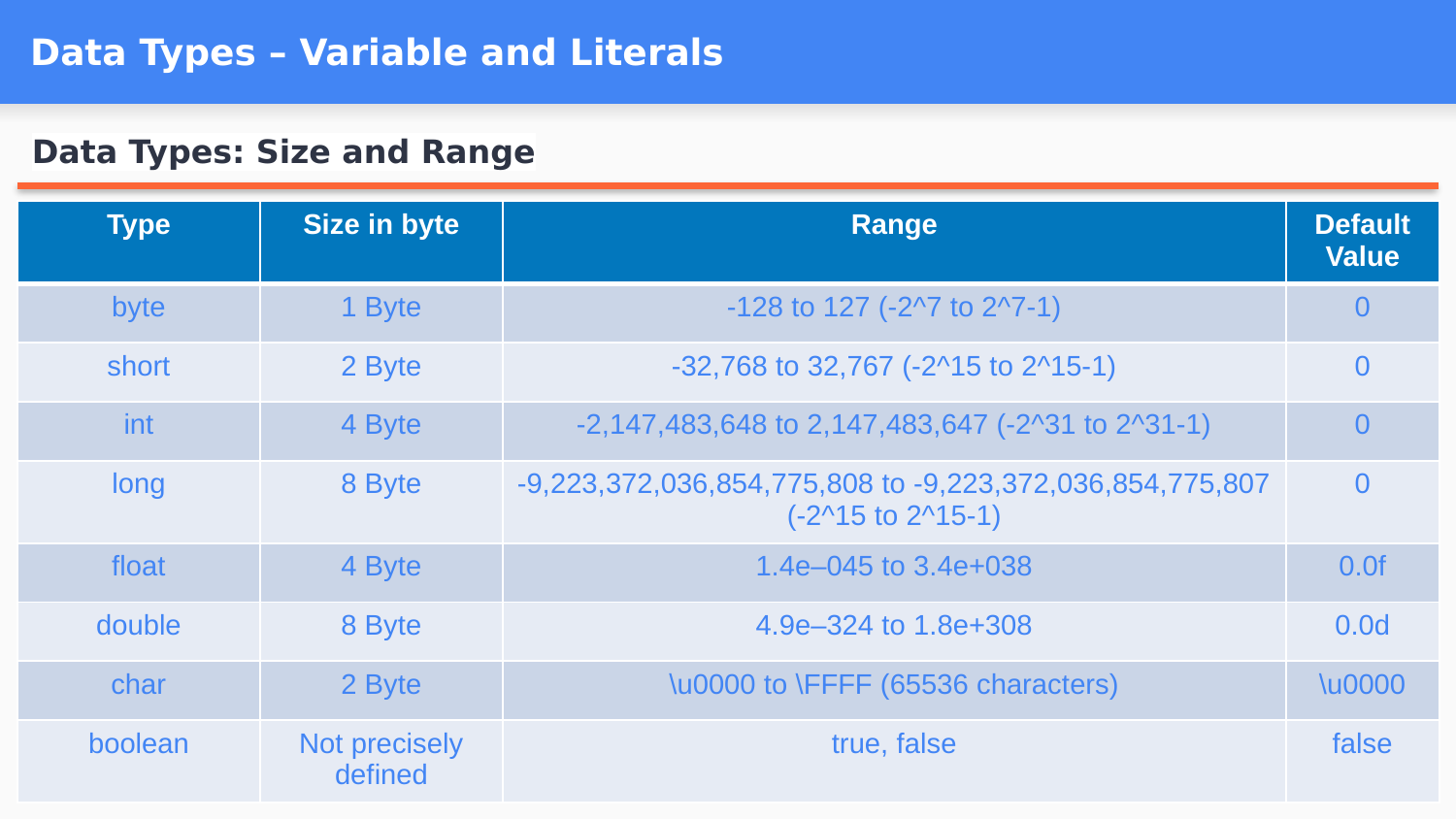

# Data Types – Variable and Literals
Data Types: Size and Range

| Type | Size in byte | Range | Default Value |
| --- | --- | --- | --- |
| byte | 1 Byte | -128 to 127 (-2^7 to 2^7-1) | 0 |
| short | 2 Byte | -32,768 to 32,767 (-2^15 to 2^15-1) | 0 |
| int | 4 Byte | -2,147,483,648 to 2,147,483,647 (-2^31 to 2^31-1) | 0 |
| long | 8 Byte | -9,223,372,036,854,775,808 to -9,223,372,036,854,775,807 (-2^15 to 2^15-1) | 0 |
| float | 4 Byte | 1.4e–045 to 3.4e+038 | 0.0f |
| double | 8 Byte | 4.9e–324 to 1.8e+308 | 0.0d |
| char | 2 Byte | \u0000 to \FFFF (65536 characters) | \u0000 |
| boolean | Not precisely defined | true, false | false |